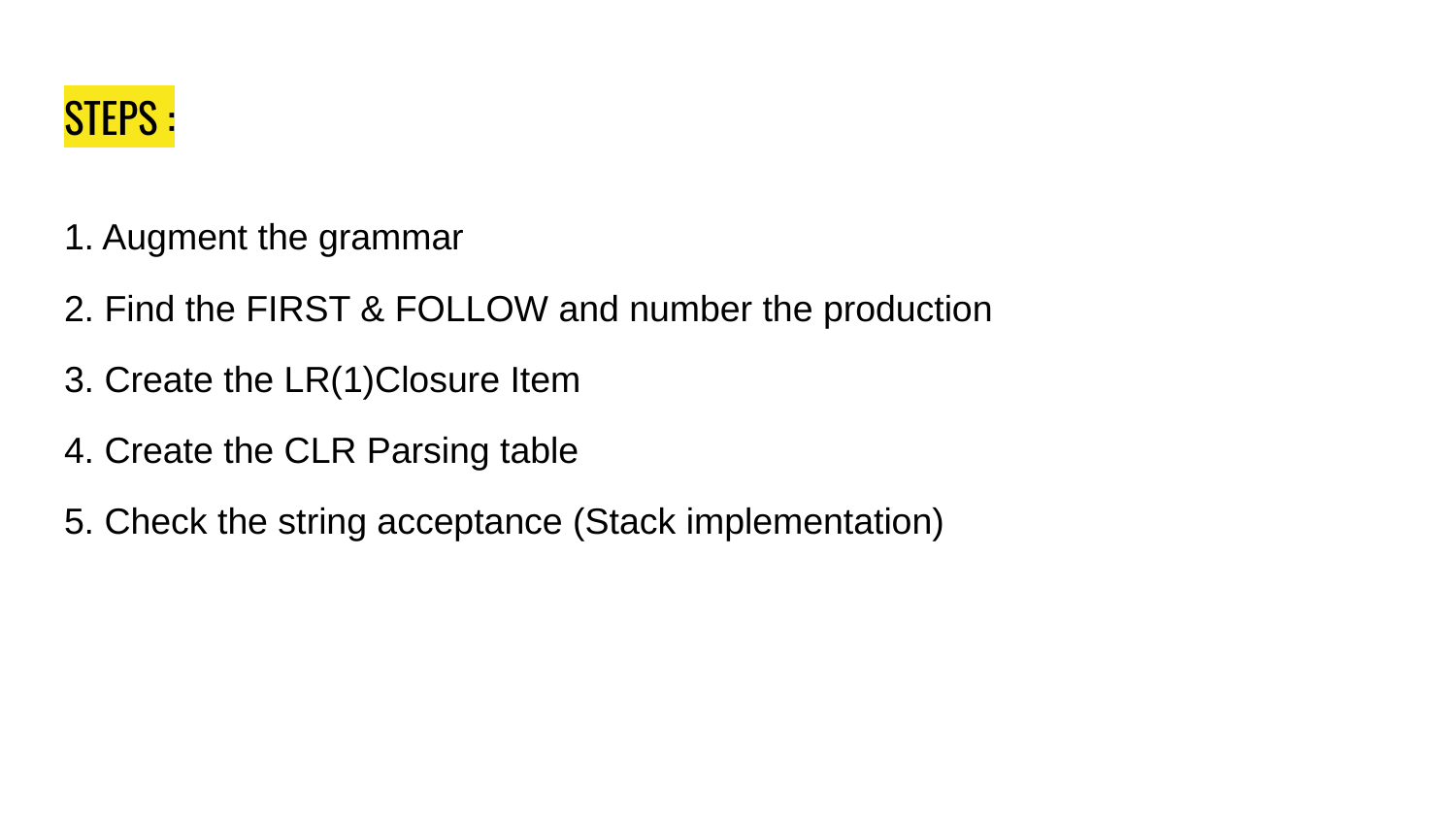

# STEPS :
1. Augment the grammar
2. Find the FIRST & FOLLOW and number the production
3. Create the LR(1)Closure Item
4. Create the CLR Parsing table
5. Check the string acceptance (Stack implementation)